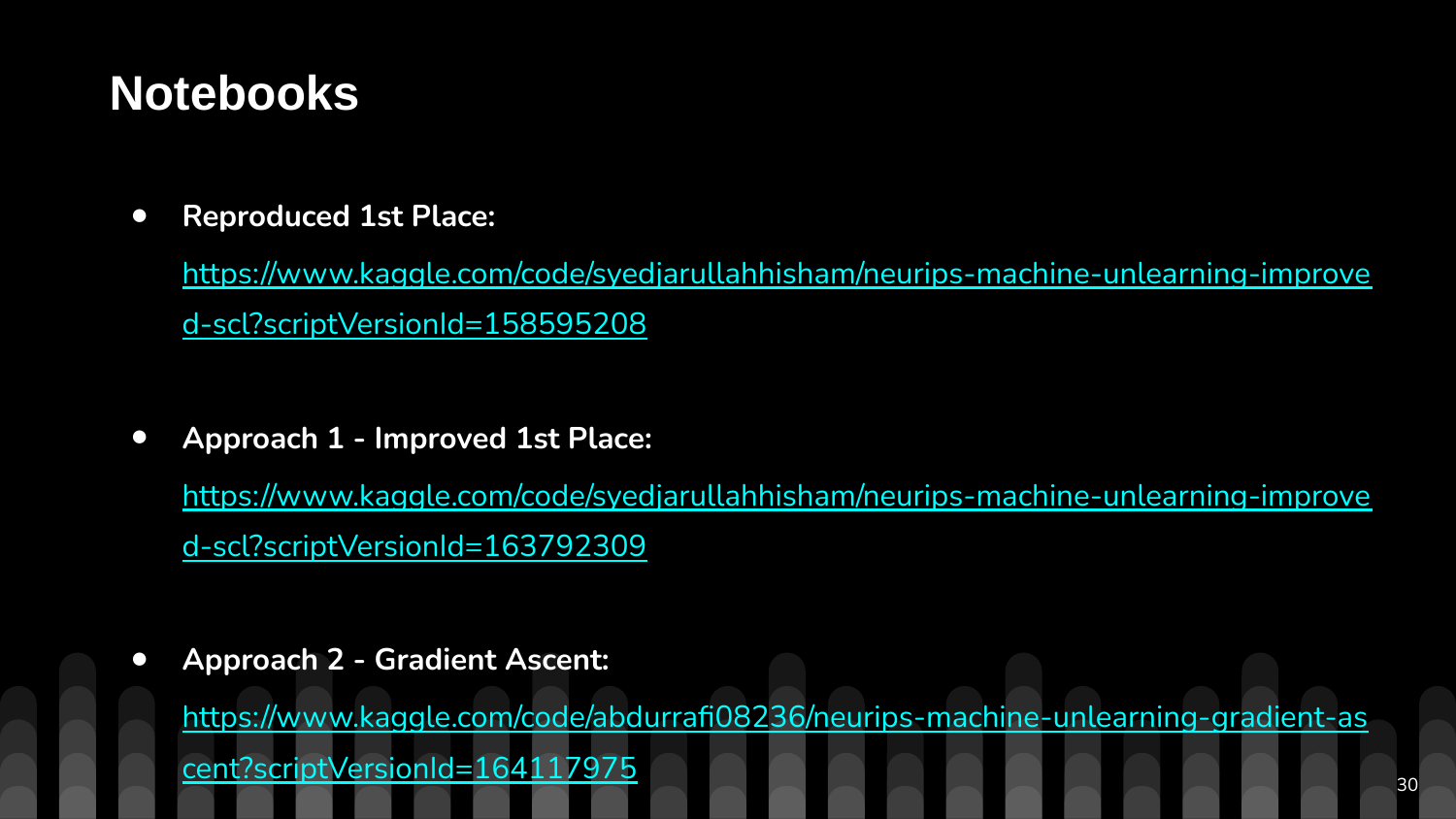

# Notebooks
Reproduced 1st Place: https://www.kaggle.com/code/syedjarullahhisham/neurips-machine-unlearning-improved-scl?scriptVersionId=158595208

Approach 1 - Improved 1st Place: https://www.kaggle.com/code/syedjarullahhisham/neurips-machine-unlearning-improved-scl?scriptVersionId=163792309

Approach 2 - Gradient Ascent:
https://www.kaggle.com/code/abdurrafi08236/neurips-machine-unlearning-gradient-ascent?scriptVersionId=164117975
30